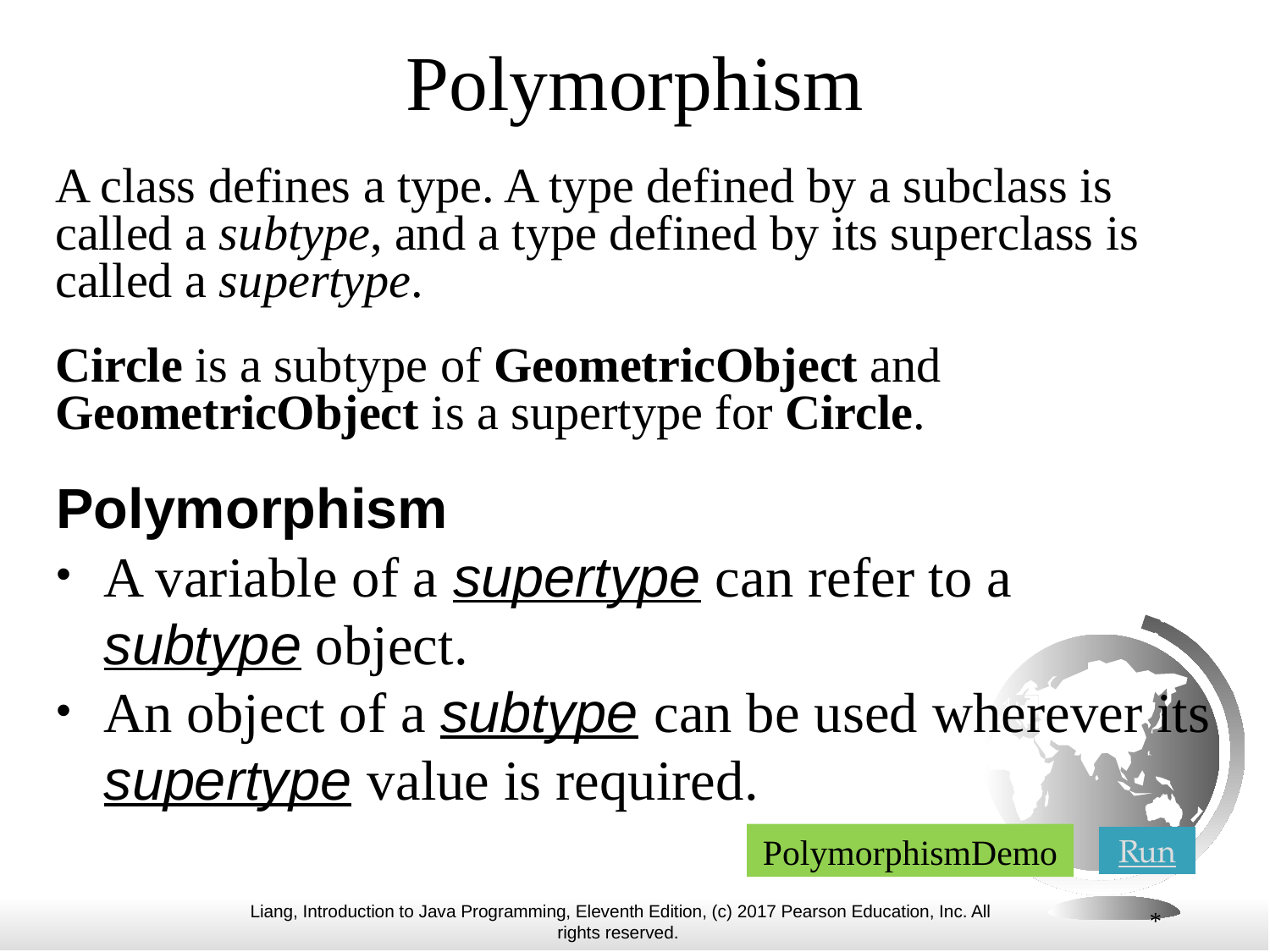

# Polymorphism
A class defines a type. A type defined by a subclass is called a subtype, and a type defined by its superclass is called a supertype.
Circle is a subtype of GeometricObject and GeometricObject is a supertype for Circle.
Polymorphism
A variable of a supertype can refer to a subtype object.
An object of a subtype can be used wherever its supertype value is required.
PolymorphismDemo
Run
*